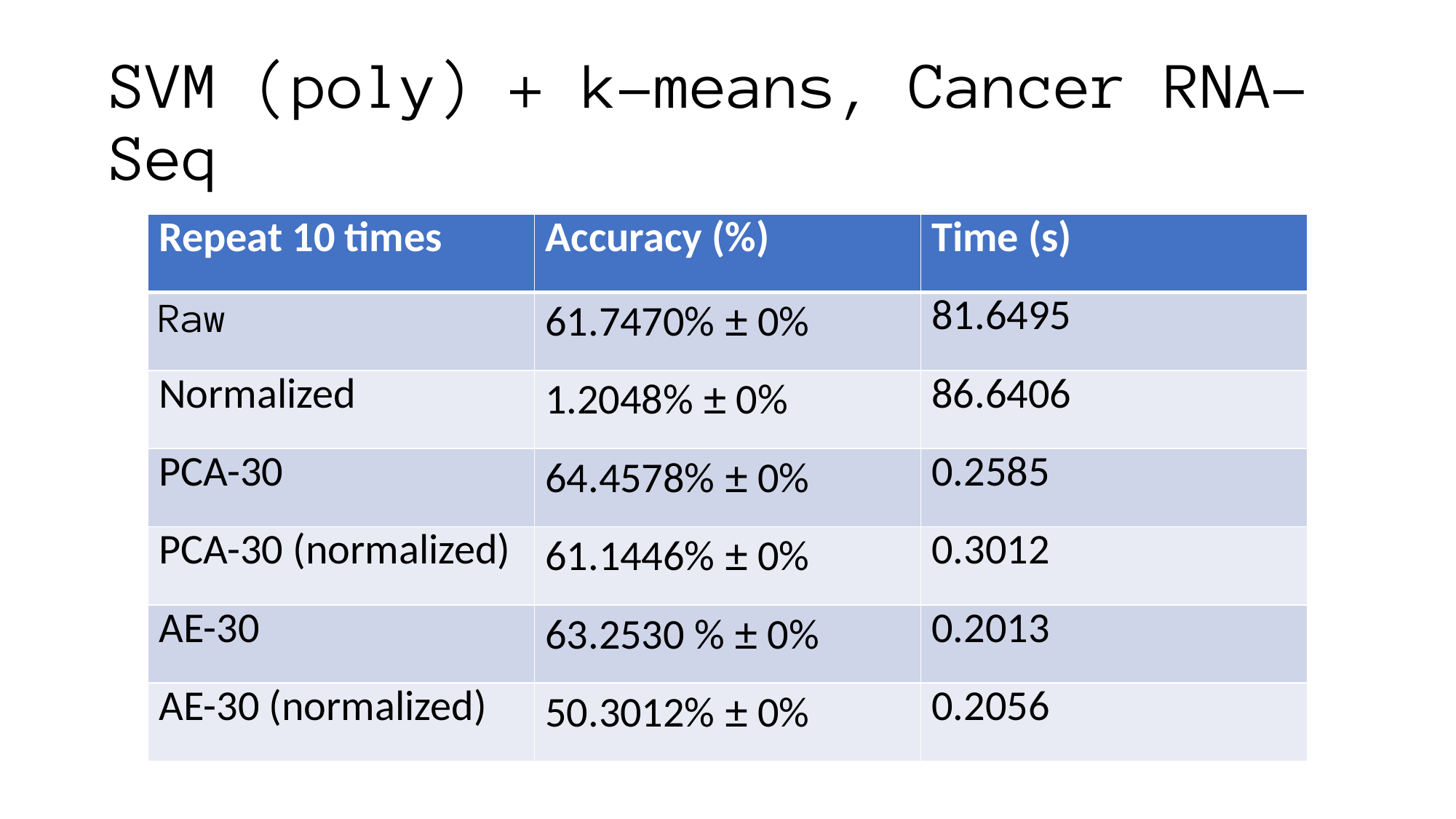

# SVM (poly) + k-means, Cancer RNA-Seq
| Repeat 10 times | Accuracy (%) | Time (s) |
| --- | --- | --- |
| Raw | 61.7470% ± 0% | 81.6495 |
| Normalized | 1.2048% ± 0% | 86.6406 |
| PCA-30 | 64.4578% ± 0% | 0.2585 |
| PCA-30 (normalized) | 61.1446% ± 0% | 0.3012 |
| AE-30 | 63.2530 % ± 0% | 0.2013 |
| AE-30 (normalized) | 50.3012% ± 0% | 0.2056 |